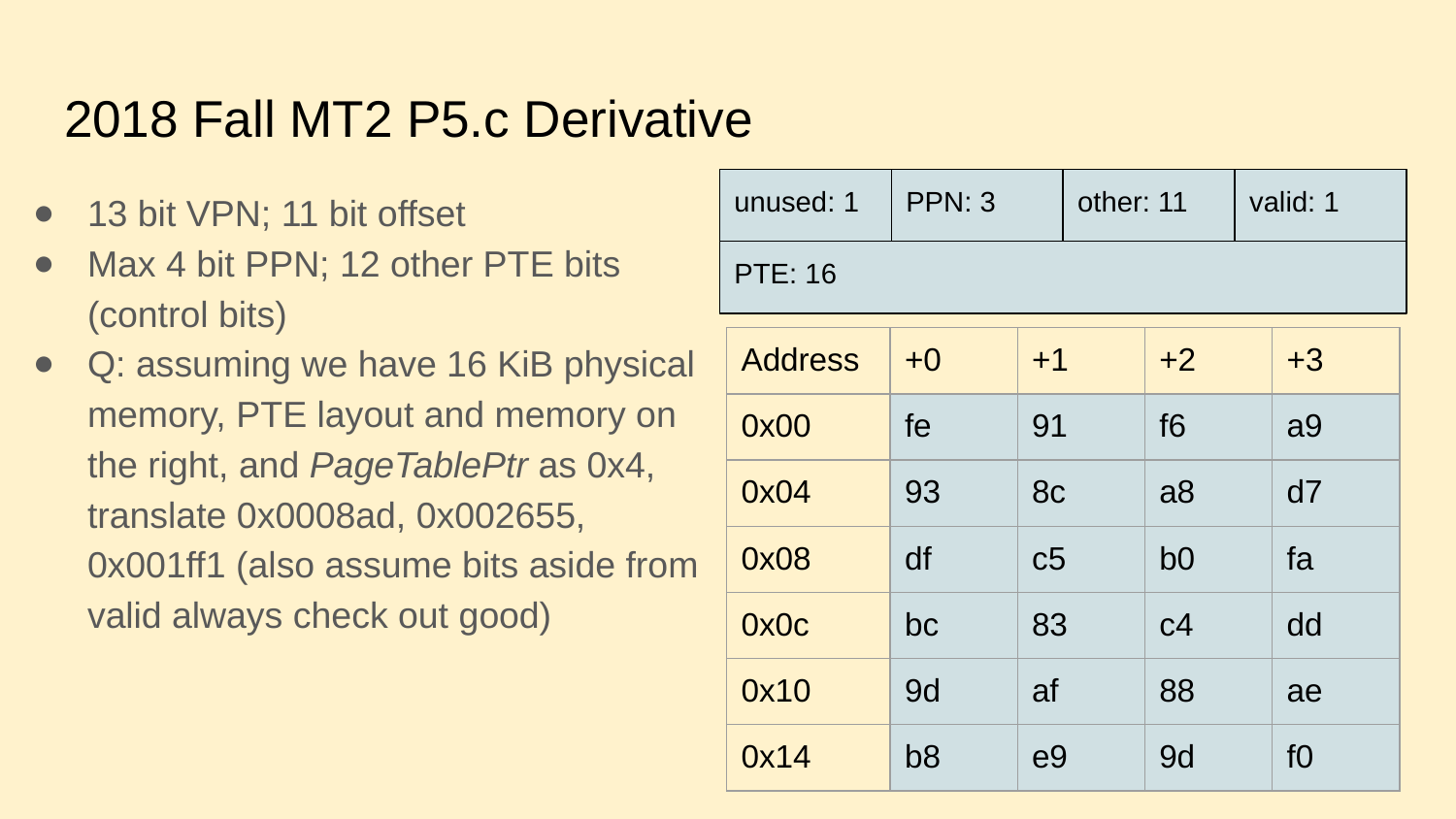

# 2018 Fall MT2 P5.c Derivative
13 bit VPN; 11 bit offset
Max 4 bit PPN; 12 other PTE bits (control bits)
Q: assuming we have 16 KiB physical memory, PTE layout and memory on the right, and PageTablePtr as 0x4, translate 0x0008ad, 0x002655, 0x001ff1 (also assume bits aside from valid always check out good)
unused: 1
PPN: 3
other: 11
valid: 1
PTE: 16
| Address | +0 | +1 | +2 | +3 |
| --- | --- | --- | --- | --- |
| 0x00 | fe | 91 | f6 | a9 |
| 0x04 | 93 | 8c | a8 | d7 |
| 0x08 | df | c5 | b0 | fa |
| 0x0c | bc | 83 | c4 | dd |
| 0x10 | 9d | af | 88 | ae |
| 0x14 | b8 | e9 | 9d | f0 |